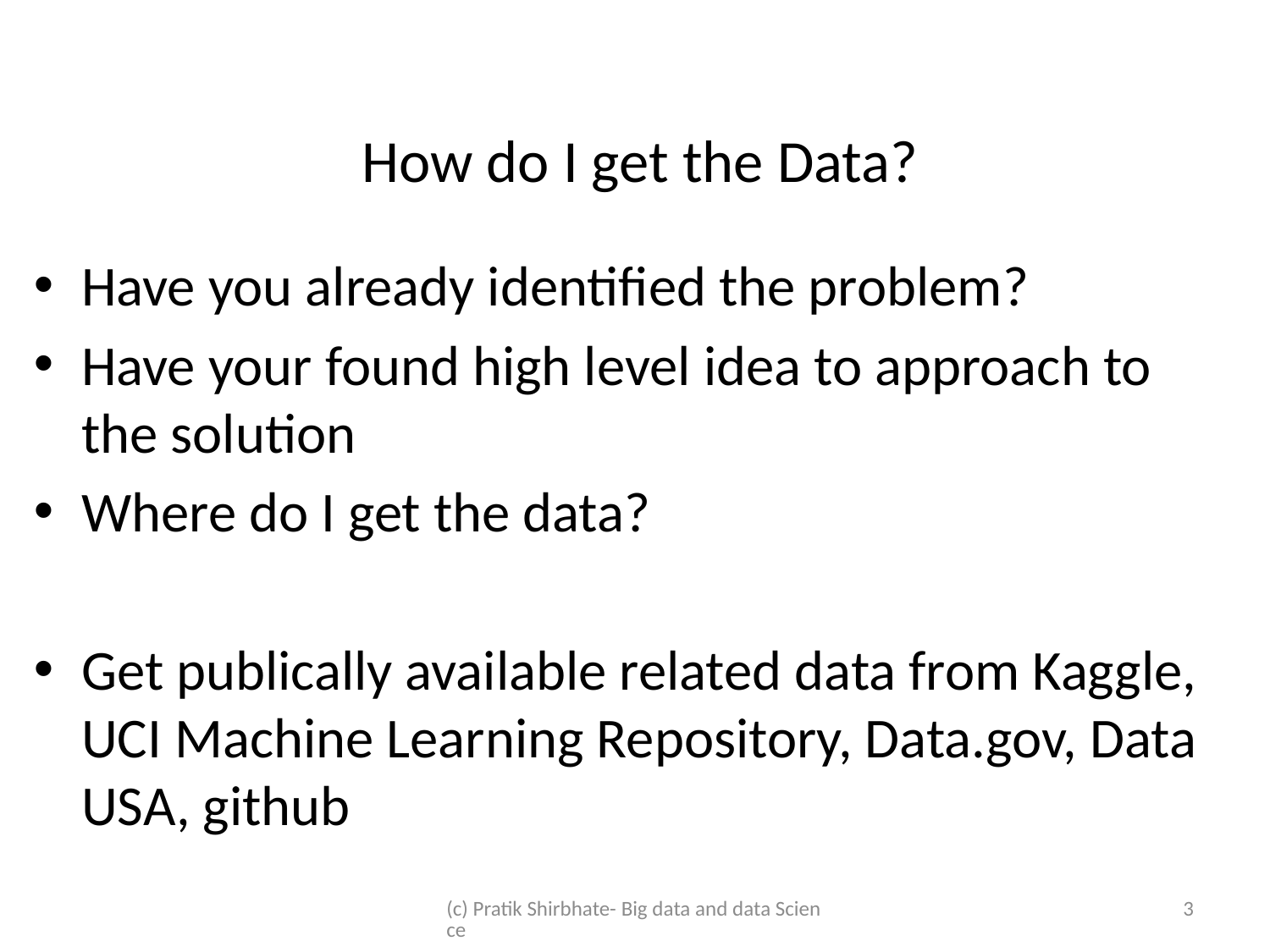

# How do I get the Data?
Have you already identified the problem?
Have your found high level idea to approach to the solution
Where do I get the data?

Get publically available related data from Kaggle, UCI Machine Learning Repository, Data.gov, Data USA, github
(c) Pratik Shirbhate- Big data and data Science
3